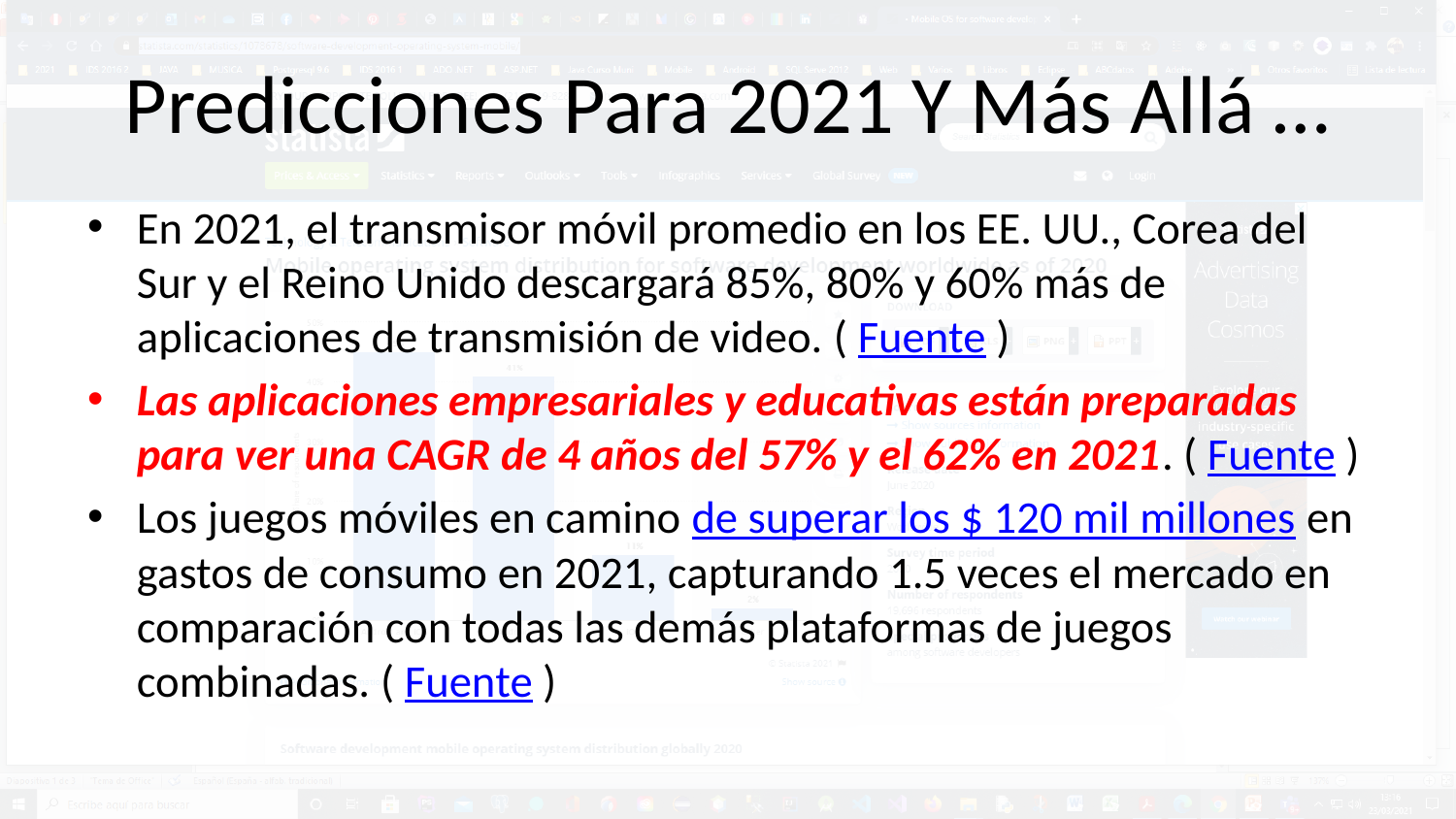

# Predicciones Para 2021 Y Más Allá …
En 2021, el transmisor móvil promedio en los EE. UU., Corea del Sur y el Reino Unido descargará 85%, 80% y 60% más de aplicaciones de transmisión de video. ( Fuente )
Las aplicaciones empresariales y educativas están preparadas para ver una CAGR de 4 años del 57% y el 62% en 2021. ( Fuente )
Los juegos móviles en camino de superar los $ 120 mil millones en gastos de consumo en 2021, capturando 1.5 veces el mercado en comparación con todas las demás plataformas de juegos combinadas. ( Fuente )